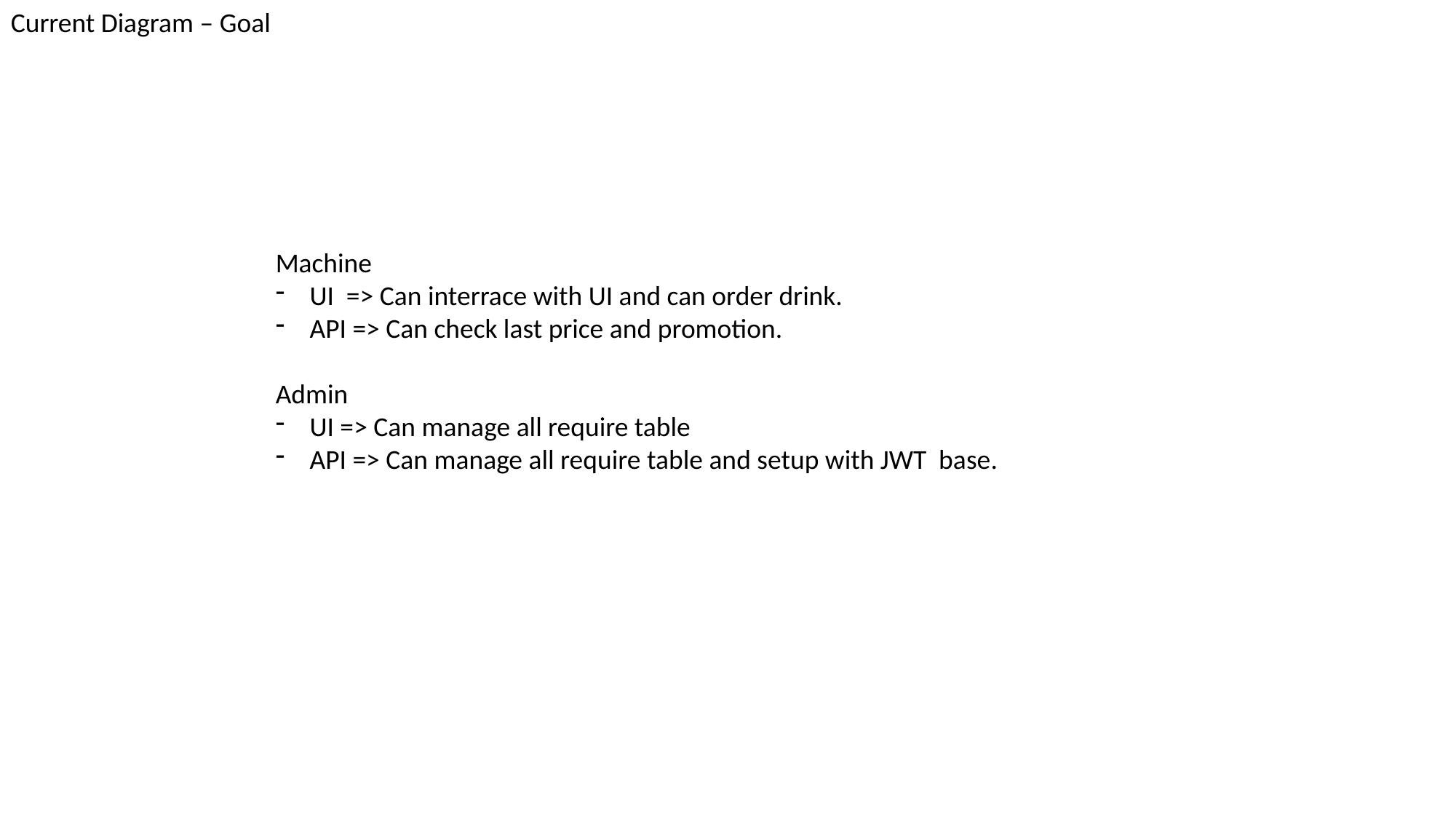

Current Diagram – Goal
Machine
UI  => Can interrace with UI and can order drink.
API => Can check last price and promotion.

Admin
UI => Can manage all require table
API => Can manage all require table and setup with JWT  base.